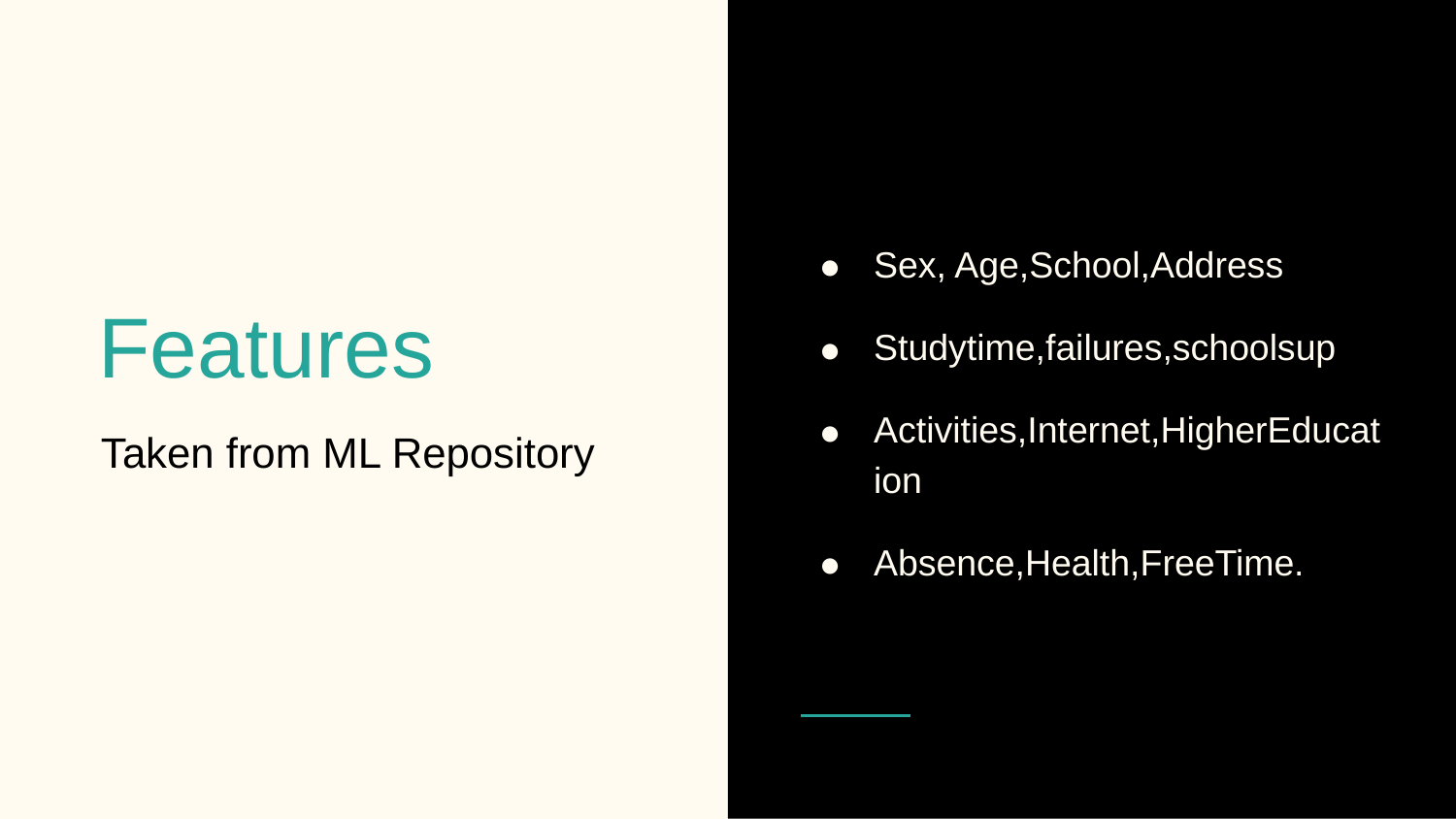

Sex, Age,School,Address
Studytime,failures,schoolsup
Activities,Internet,HigherEducation
Absence,Health,FreeTime.
# Features
Taken from ML Repository